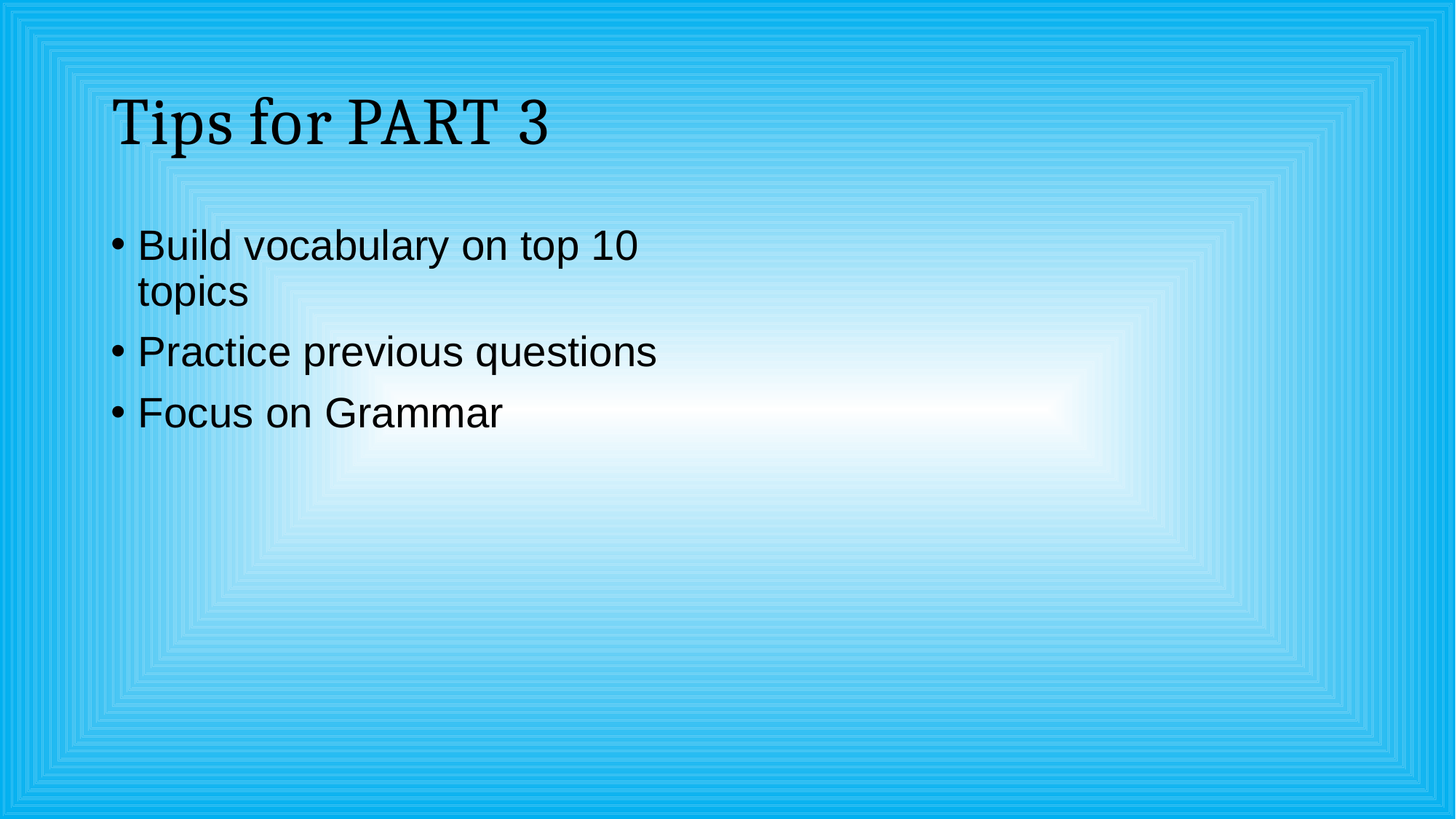

# Tips for PART 3
Build vocabulary on top 10 topics
Practice previous questions
Focus on Grammar